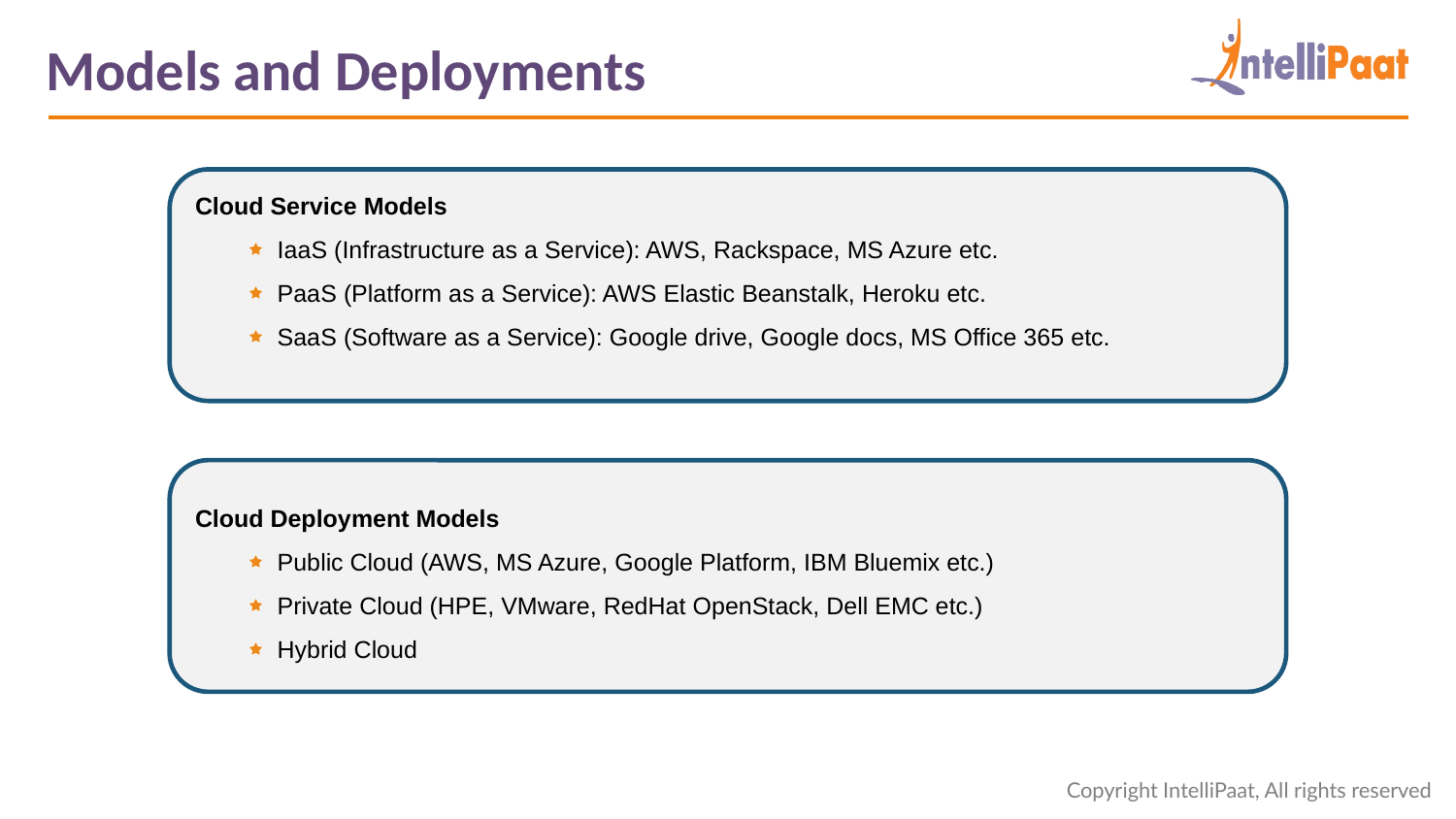

Models and Deployments
Cloud Service Models
IaaS (Infrastructure as a Service): AWS, Rackspace, MS Azure etc.
PaaS (Platform as a Service): AWS Elastic Beanstalk, Heroku etc.
SaaS (Software as a Service): Google drive, Google docs, MS Office 365 etc.

Cloud Deployment Models
Public Cloud (AWS, MS Azure, Google Platform, IBM Bluemix etc.)
Private Cloud (HPE, VMware, RedHat OpenStack, Dell EMC etc.)
Hybrid Cloud